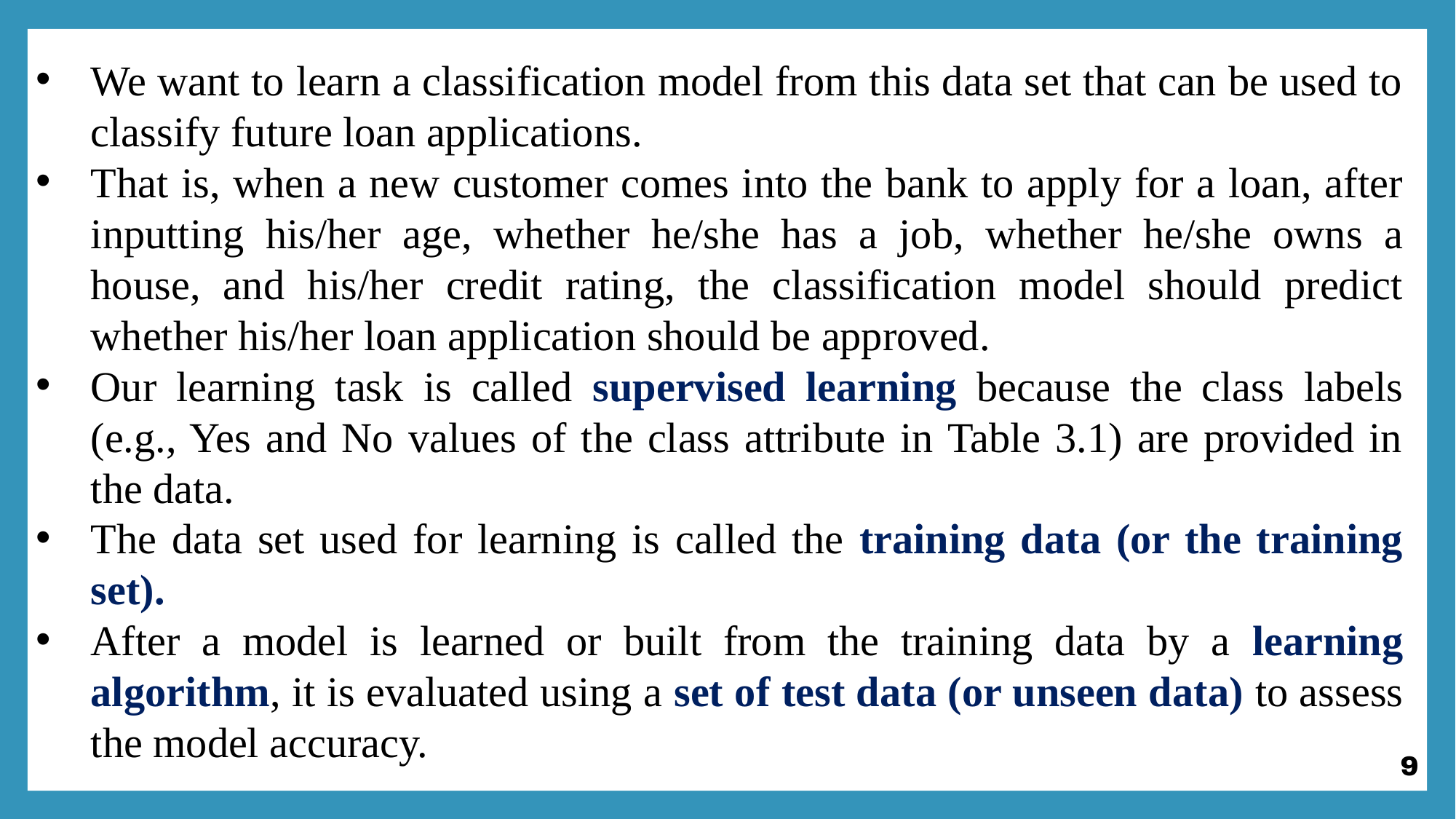

We want to learn a classification model from this data set that can be used to classify future loan applications.
That is, when a new customer comes into the bank to apply for a loan, after inputting his/her age, whether he/she has a job, whether he/she owns a house, and his/her credit rating, the classification model should predict whether his/her loan application should be approved.
Our learning task is called supervised learning because the class labels (e.g., Yes and No values of the class attribute in Table 3.1) are provided in the data.
The data set used for learning is called the training data (or the training set).
After a model is learned or built from the training data by a learning algorithm, it is evaluated using a set of test data (or unseen data) to assess the model accuracy.
9